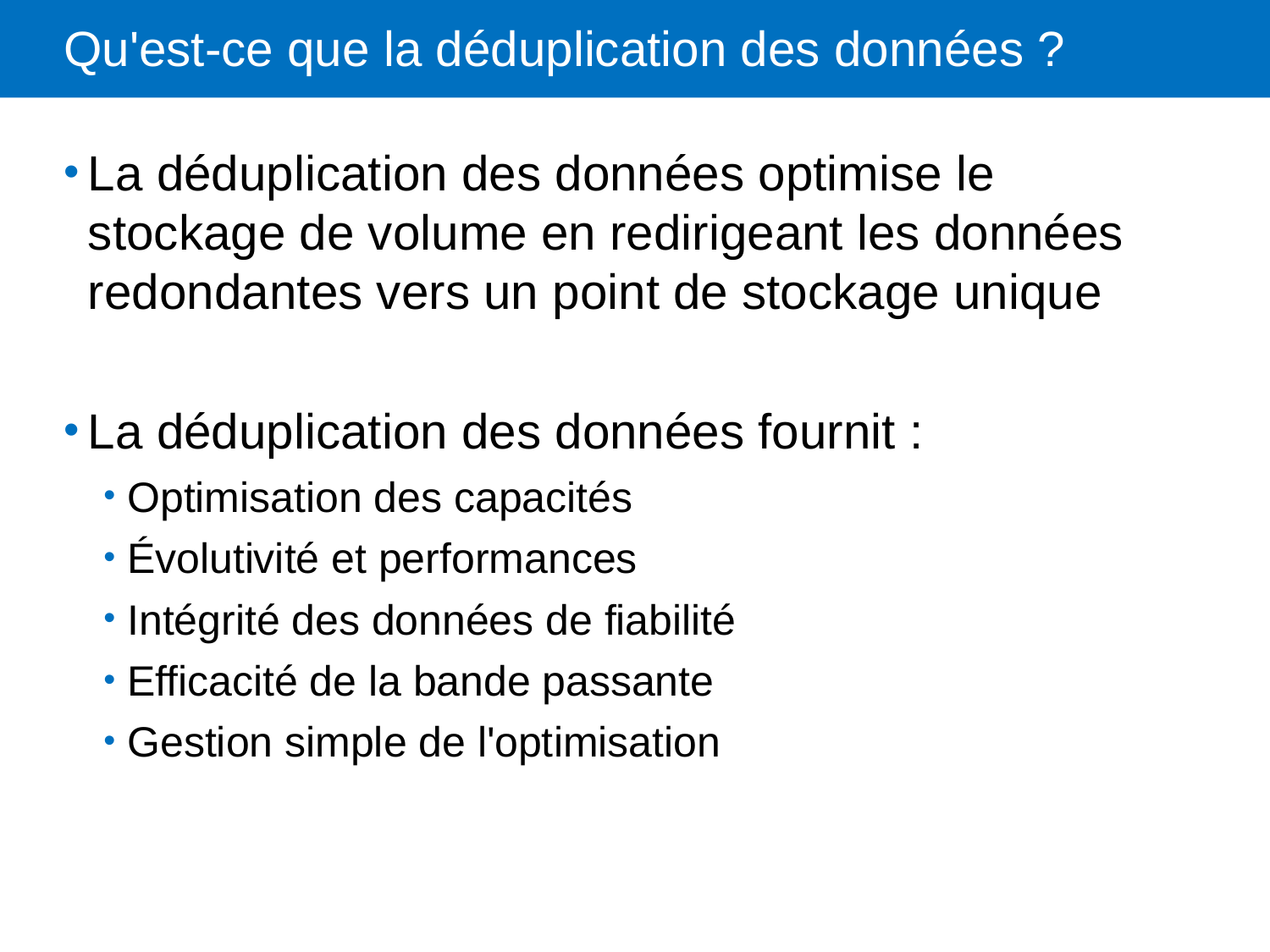

# Qu'est-ce que la déduplication des données ?
La déduplication des données optimise le stockage de volume en redirigeant les données redondantes vers un point de stockage unique

La déduplication des données fournit :
Optimisation des capacités
Évolutivité et performances
Intégrité des données de fiabilité
Efficacité de la bande passante
Gestion simple de l'optimisation